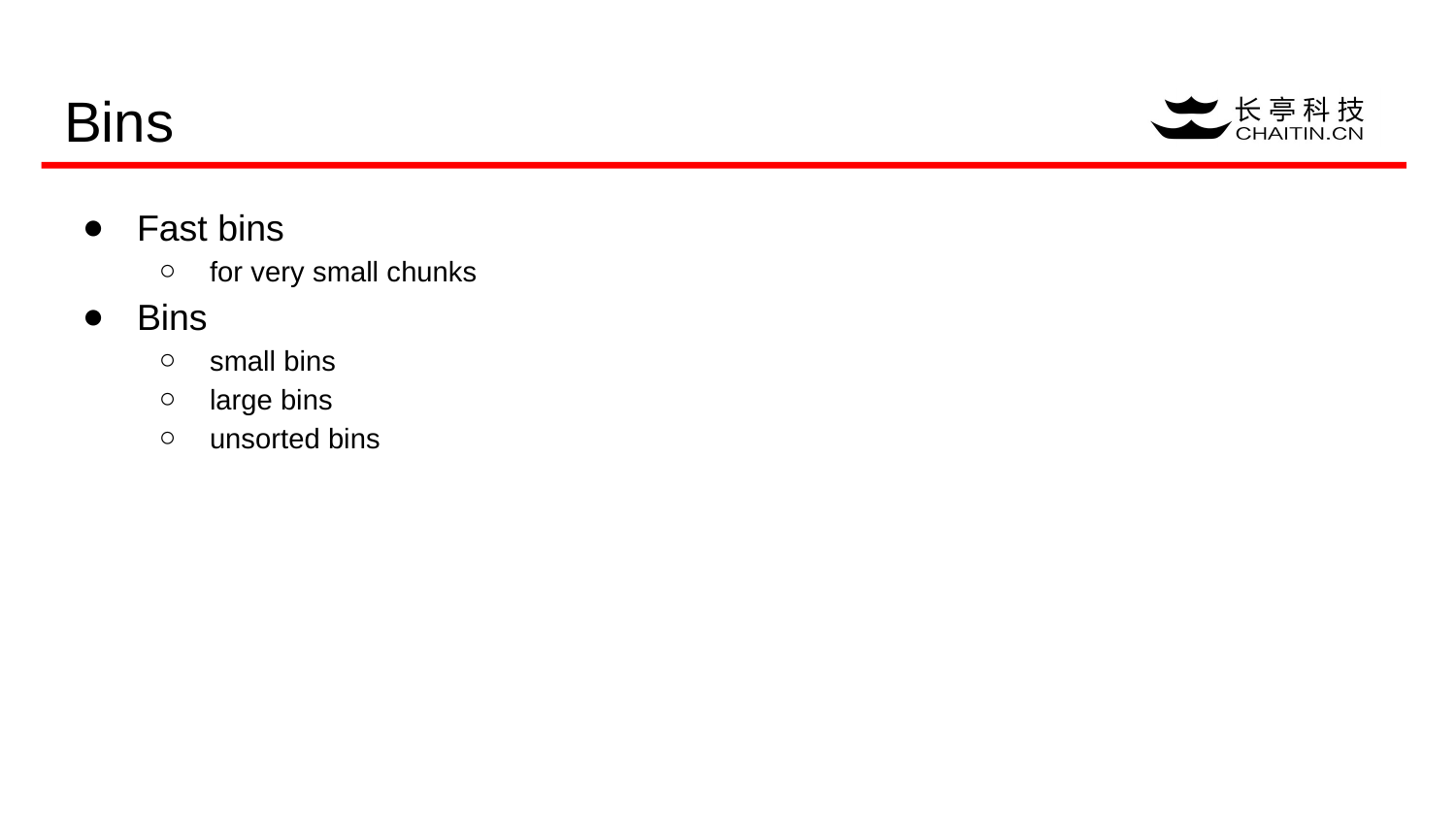

# Bins
Fast bins
for very small chunks
Bins
small bins
large bins
unsorted bins